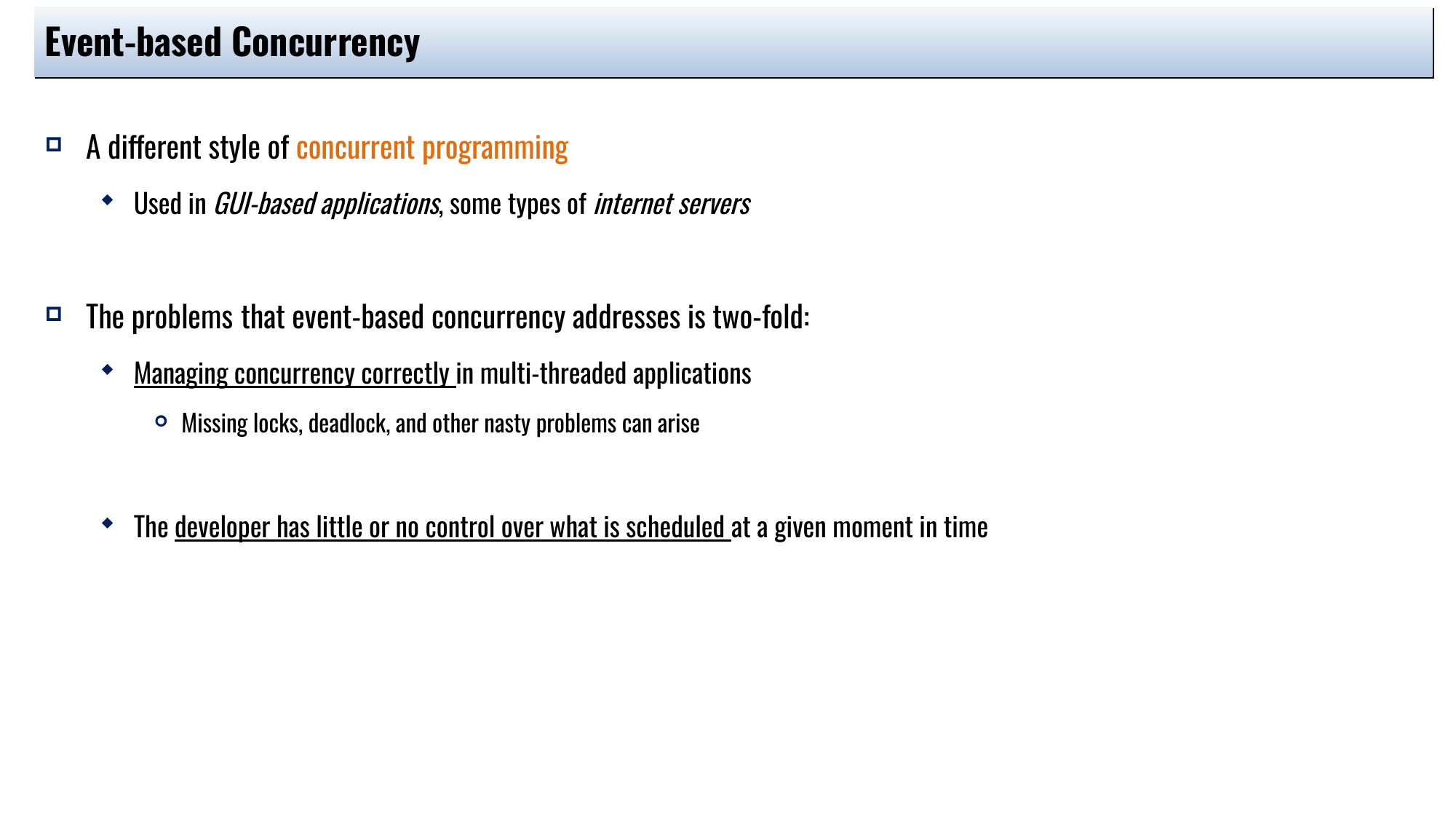

# Event-based Concurrency
A different style of concurrent programming
Used in GUI-based applications, some types of internet servers

The problems that event-based concurrency addresses is two-fold:
Managing concurrency correctly in multi-threaded applications
Missing locks, deadlock, and other nasty problems can arise

The developer has little or no control over what is scheduled at a given moment in time